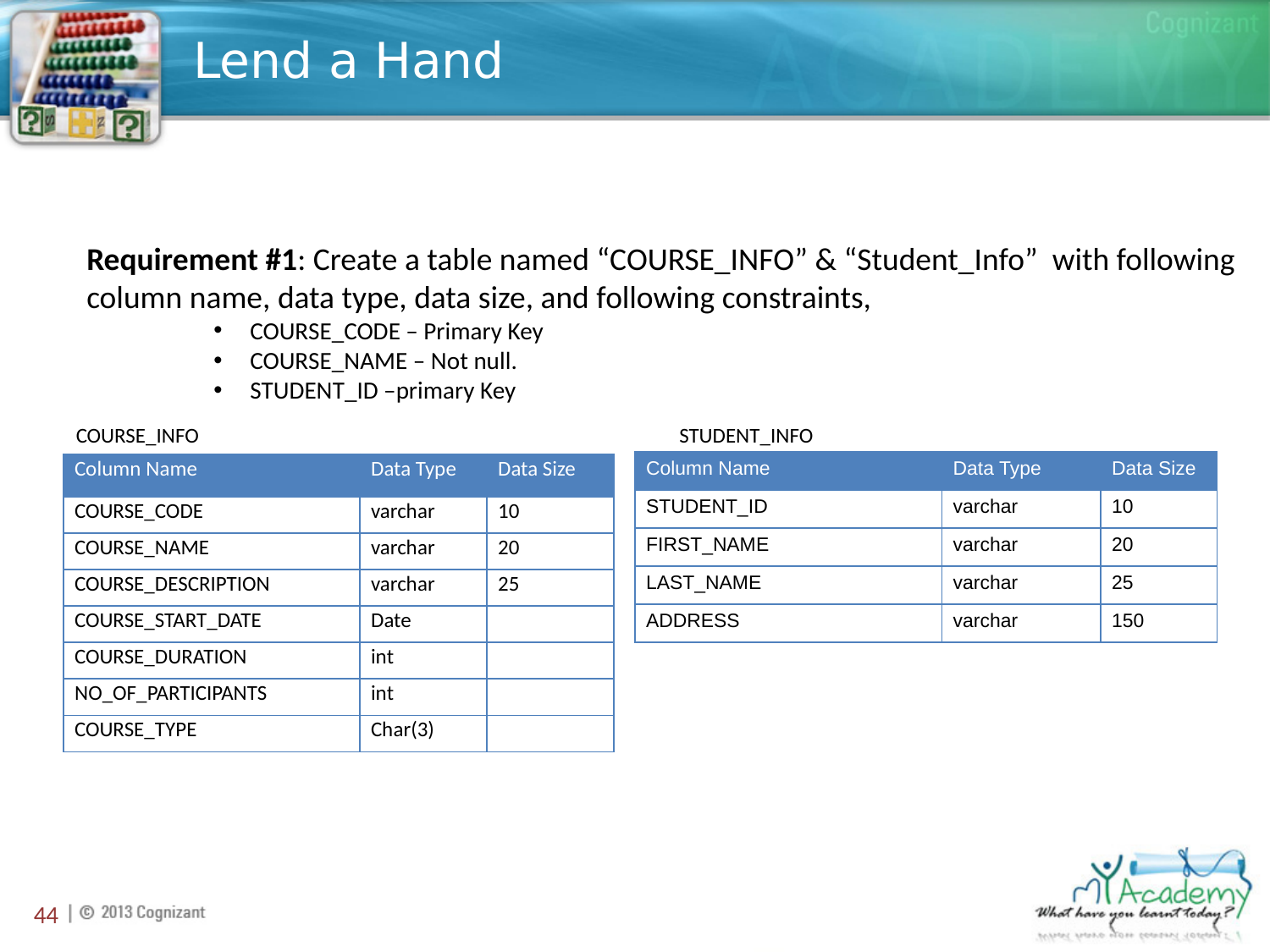

# Lend a Hand

Requirement #1: Create a table named “COURSE_INFO” & “Student_Info”  with following column name, data type, data size, and following constraints,
COURSE_CODE – Primary Key
COURSE_NAME – Not null.
STUDENT_ID –primary Key

STUDENT_INFO
COURSE_INFO
| Column Name | Data Type | Data Size |
| --- | --- | --- |
| STUDENT\_ID | varchar | 10 |
| FIRST\_NAME | varchar | 20 |
| LAST\_NAME | varchar | 25 |
| ADDRESS | varchar | 150 |
| Column Name | Data Type | Data Size |
| --- | --- | --- |
| COURSE\_CODE | varchar | 10 |
| COURSE\_NAME | varchar | 20 |
| COURSE\_DESCRIPTION | varchar | 25 |
| COURSE\_START\_DATE | Date |  |
| COURSE\_DURATION | int |  |
| NO\_OF\_PARTICIPANTS | int |  |
| COURSE\_TYPE | Char(3) |  |
44